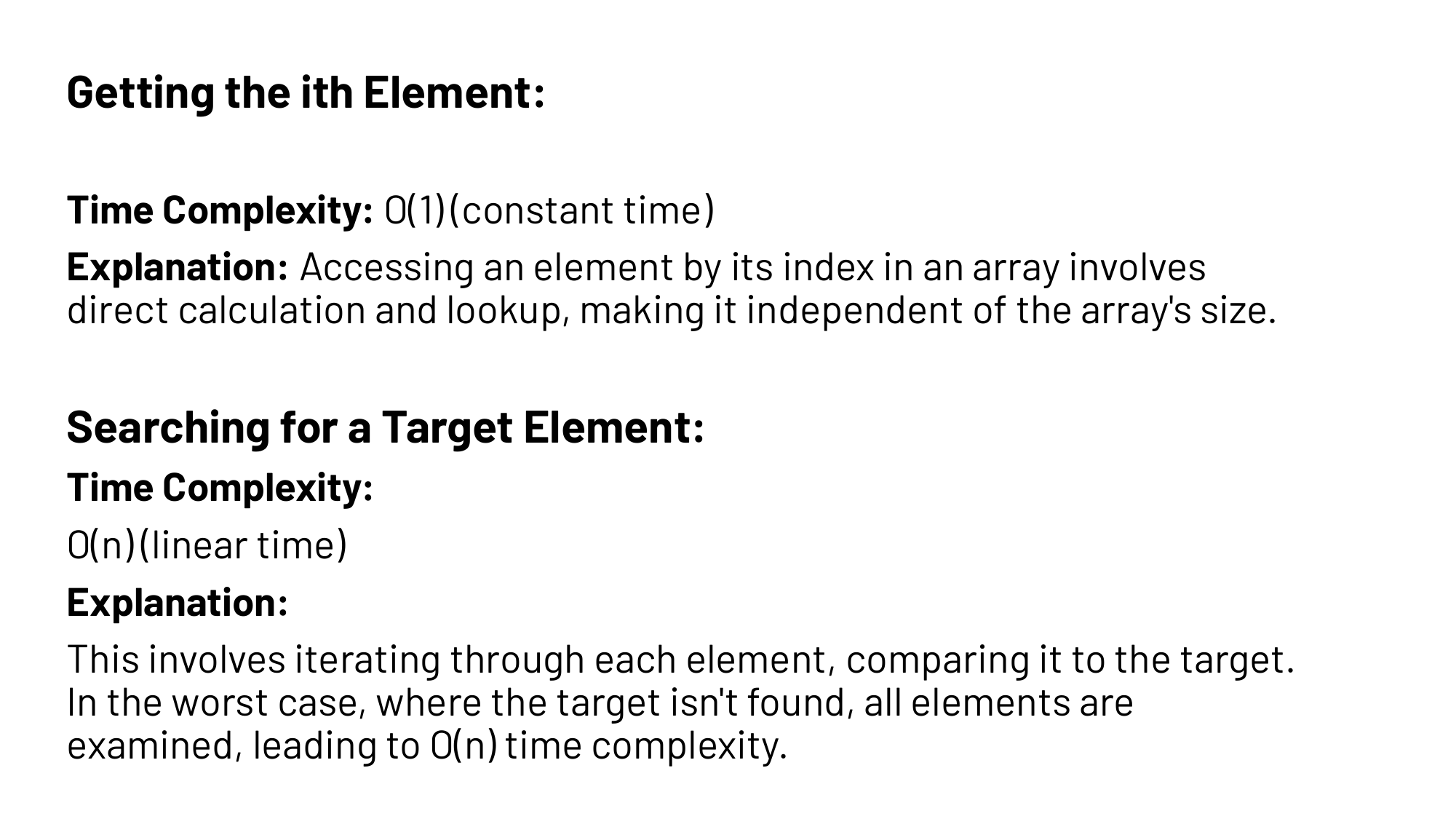

Getting the ith Element:

Time Complexity: O(1) (constant time)
Explanation: Accessing an element by its index in an array involves direct calculation and lookup, making it independent of the array's size.

Searching for a Target Element:
Time Complexity:
O(n) (linear time)
Explanation:
This involves iterating through each element, comparing it to the target. In the worst case, where the target isn't found, all elements are examined, leading to O(n) time complexity.